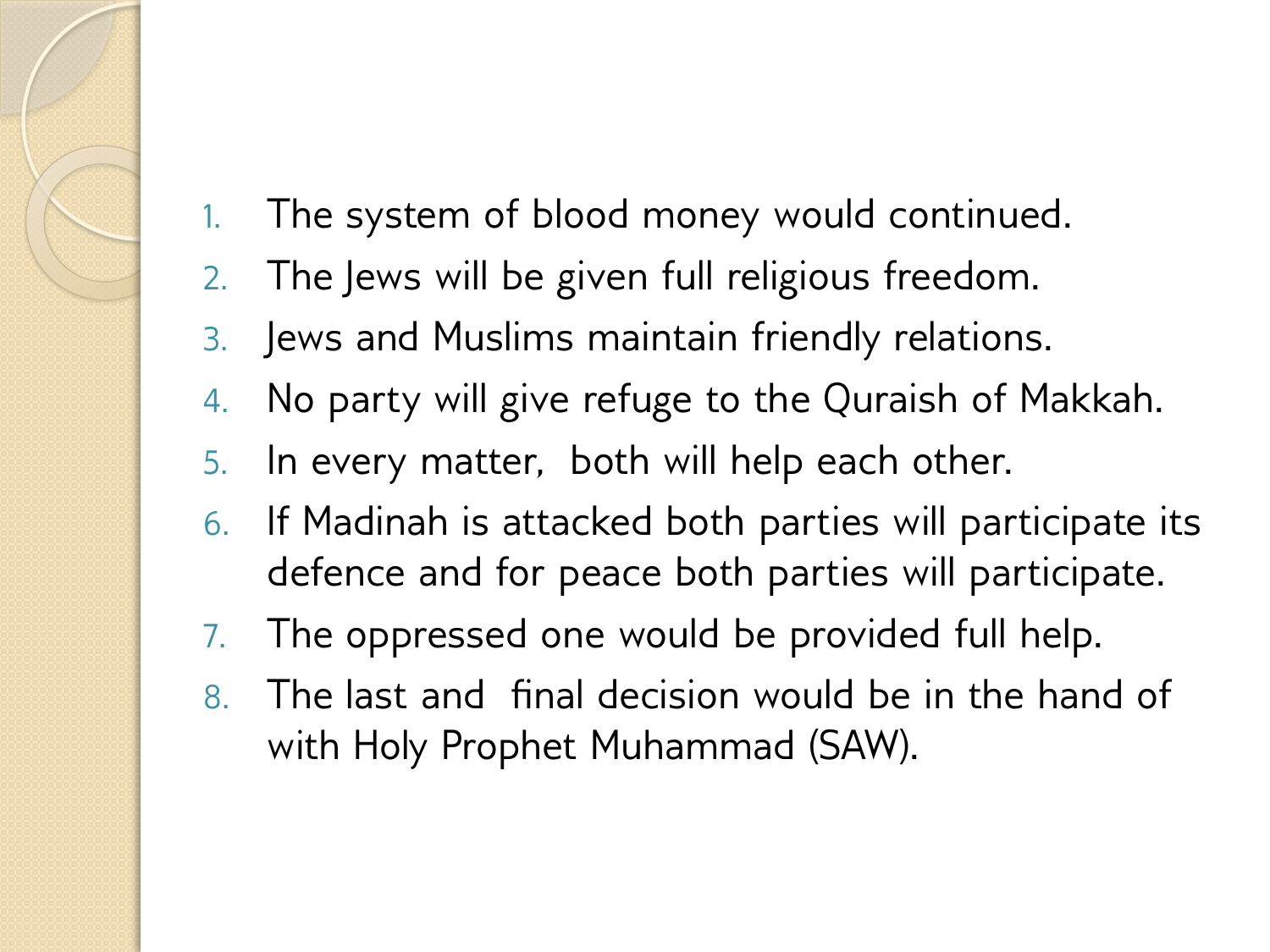

The system of blood money would continued.
The Jews will be given full religious freedom.
Jews and Muslims maintain friendly relations.
No party will give refuge to the Quraish of Makkah.
In every matter,  both will help each other.
If Madinah is attacked both parties will participate its defence and for peace both parties will participate.
The oppressed one would be provided full help.
The last and  final decision would be in the hand of  with Holy Prophet Muhammad (SAW).